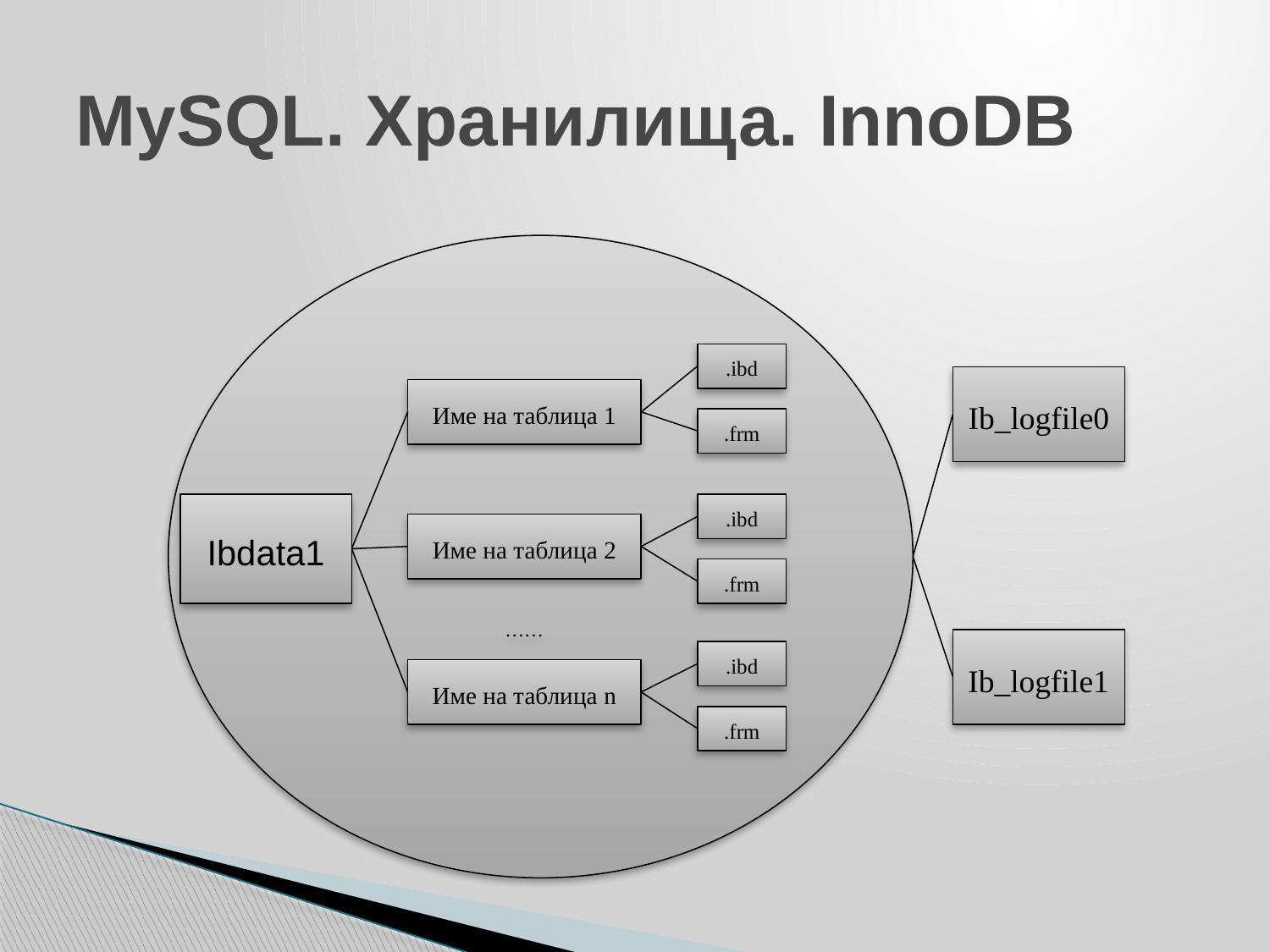

# MySQL. Хранилища. InnoDB

.ibd
Ib_logfile0
Име на таблица 1
.frm
Ibdata1
.ibd
Име на таблица 2
.frm
……
Ib_logfile1
.ibd
Име на таблица n
.frm